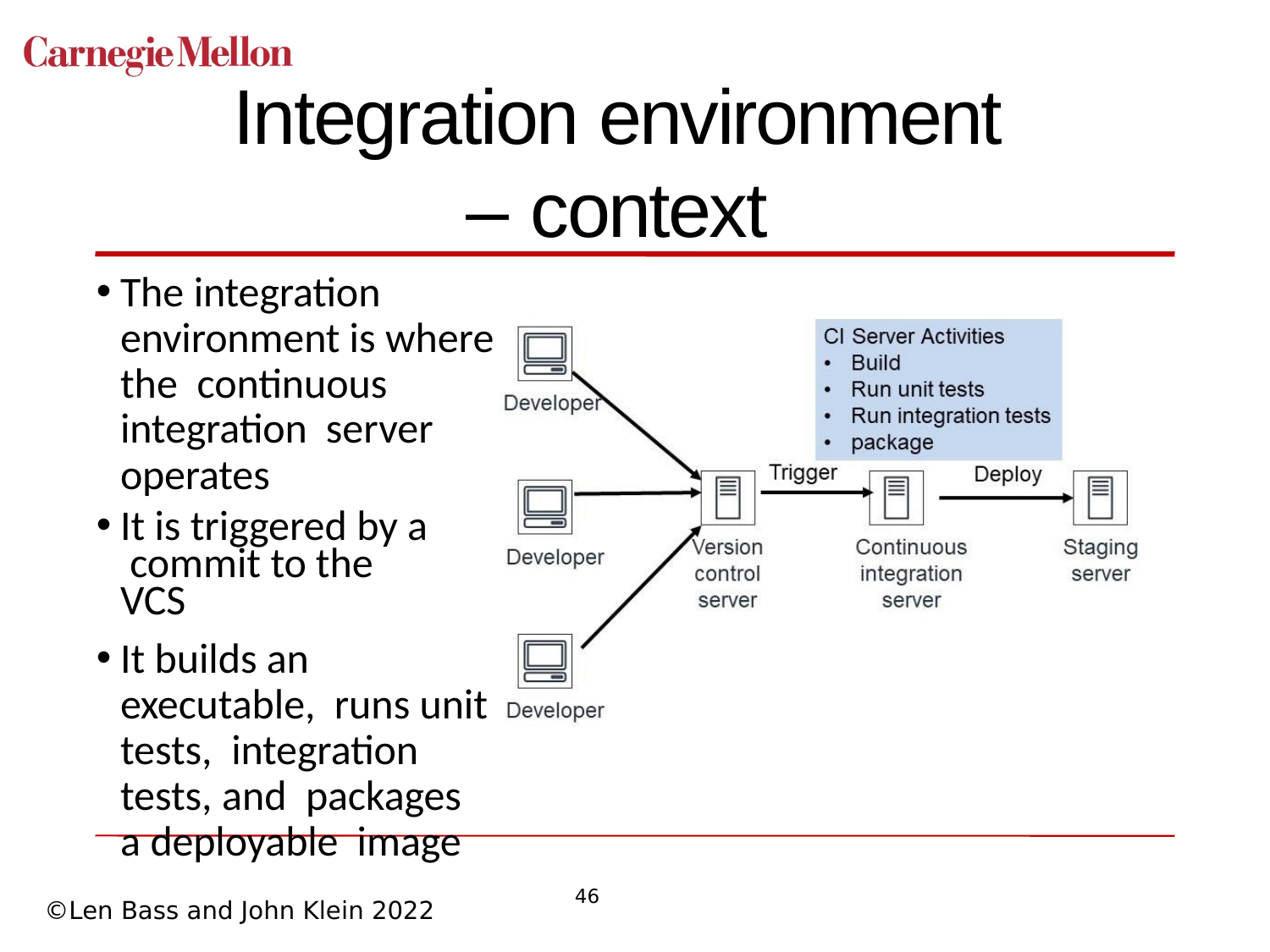

# Integration environment – context
The integration  environment is where the  continuous integration  server operates
It is triggered by a  commit to the VCS
It builds an executable,  runs unit tests,  integration tests, and  packages a deployable  image